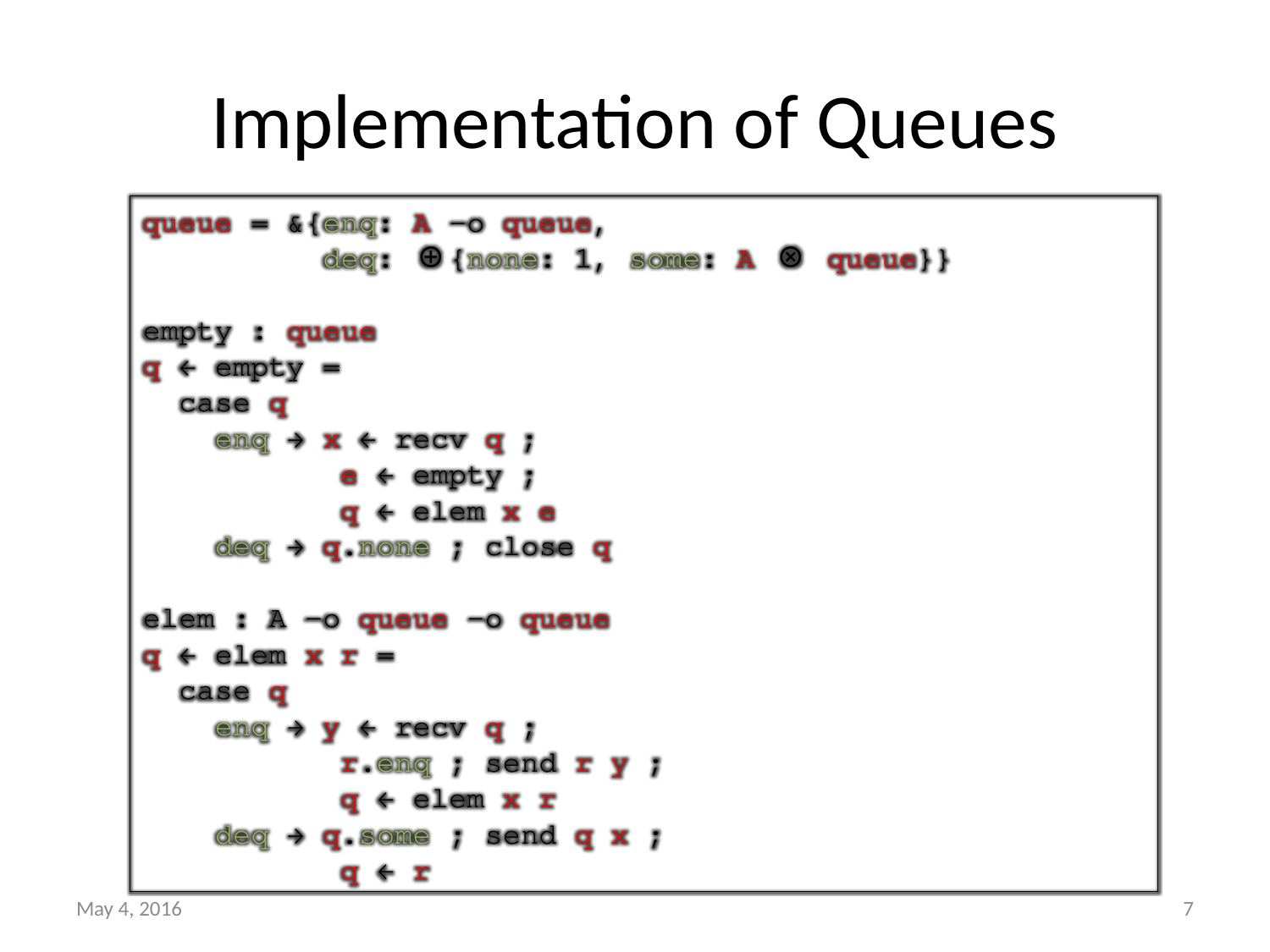

# Implementation of Queues
queue = &{enq: A –o queue,
          deq: ⊕{none: 1, some: A ⊗ queue}}

empty : queue
q ← empty =
  case q
    enq → x ← recv q ;
           e ← empty ;
           q ← elem x e
    deq → q.none ; close q

elem : A –o queue –o queue
q ← elem x r =
  case q
    enq → y ← recv q ;
           r.enq ; send r y ;
           q ← elem x r
    deq → q.some ; send q x ;
           q ← r
May 4, 2016
7